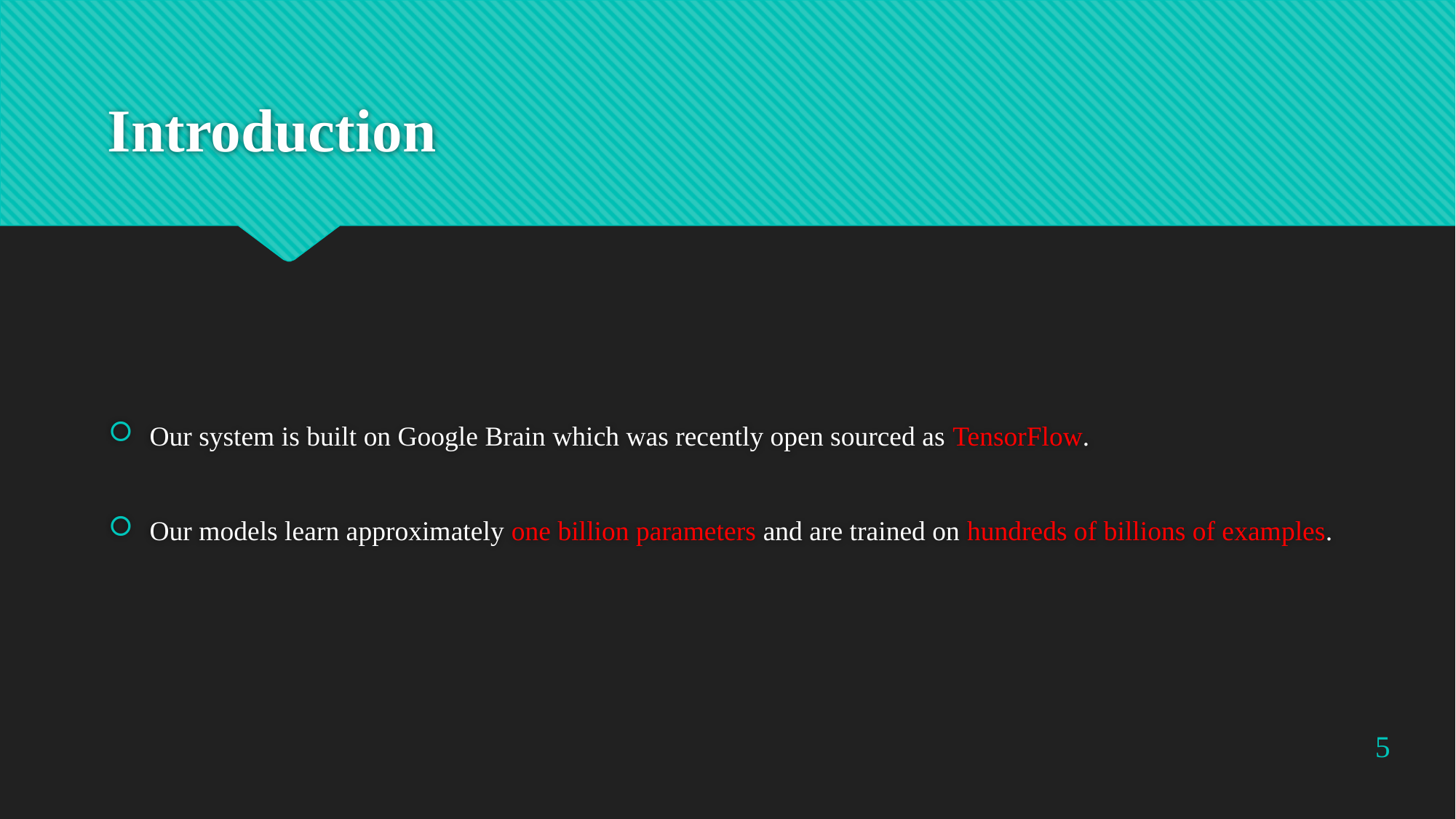

# Introduction
Our system is built on Google Brain which was recently open sourced as TensorFlow.

Our models learn approximately one billion parameters and are trained on hundreds of billions of examples.
5